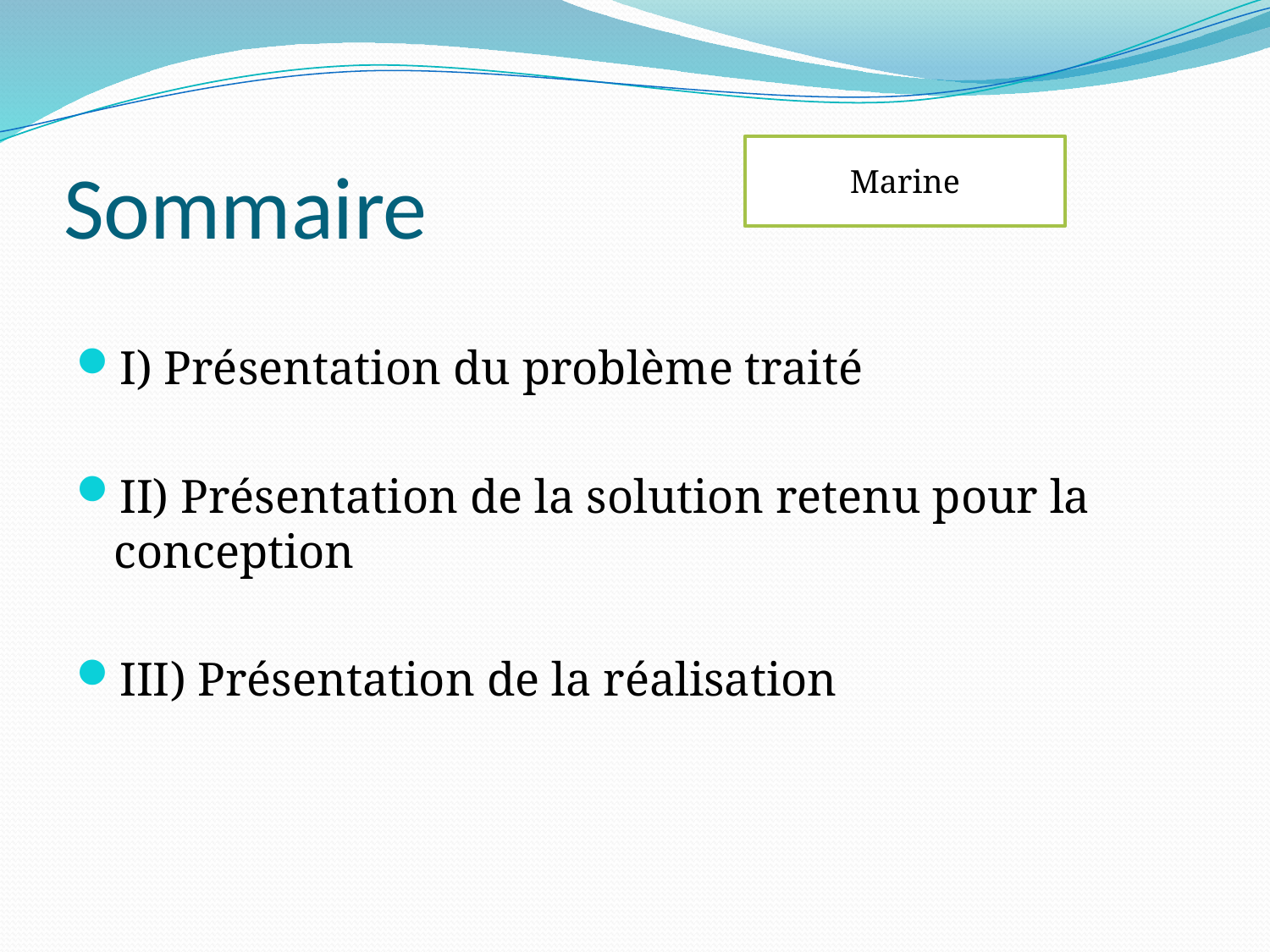

# Sommaire
Marine

I) Présentation du problème traité

II) Présentation de la solution retenu pour la conception

III) Présentation de la réalisation